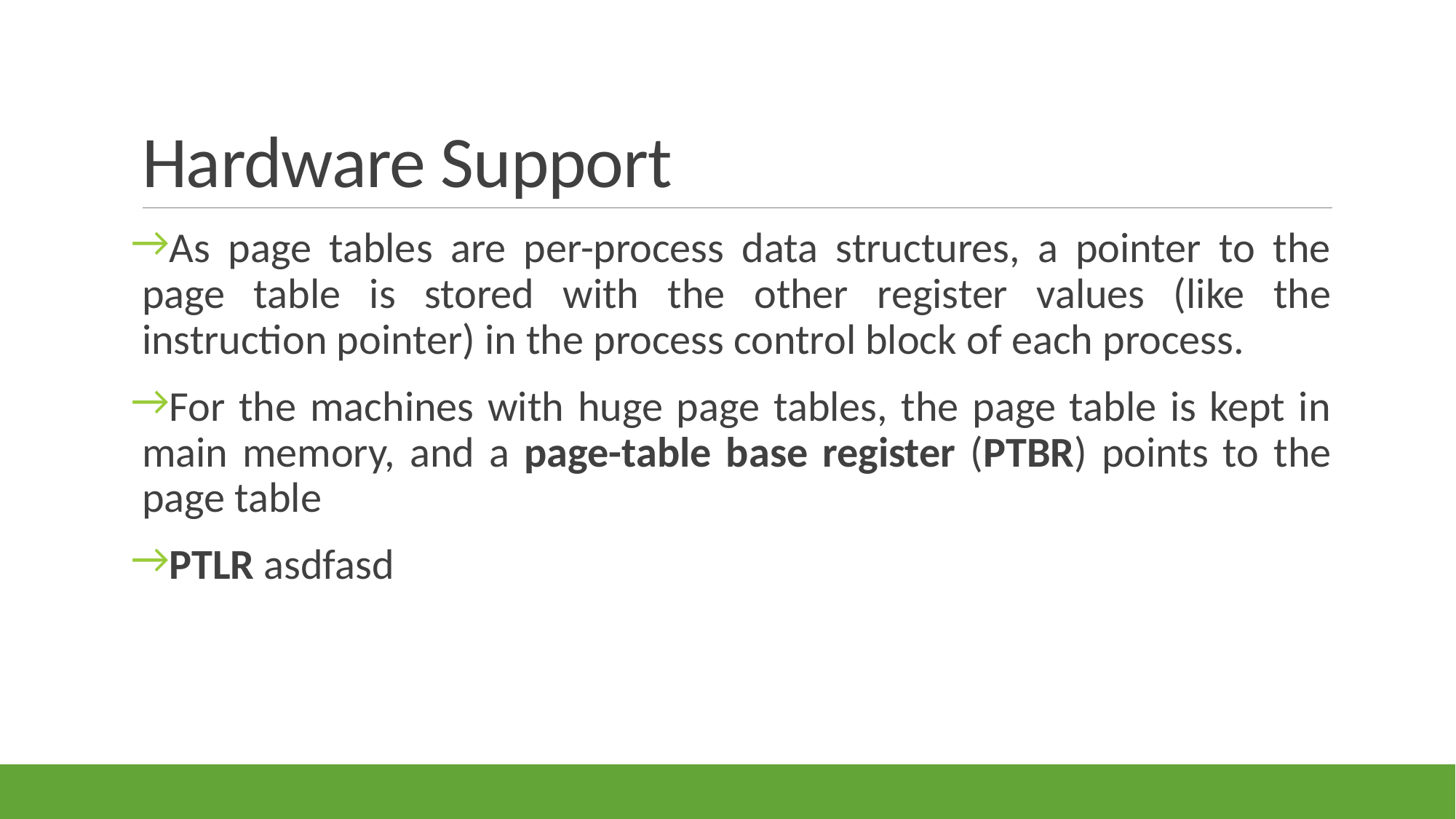

# Hardware Support
As page tables are per-process data structures, a pointer to the page table is stored with the other register values (like the instruction pointer) in the process control block of each process.
For the machines with huge page tables, the page table is kept in main memory, and a page-table base register (PTBR) points to the page table
PTLR asdfasd